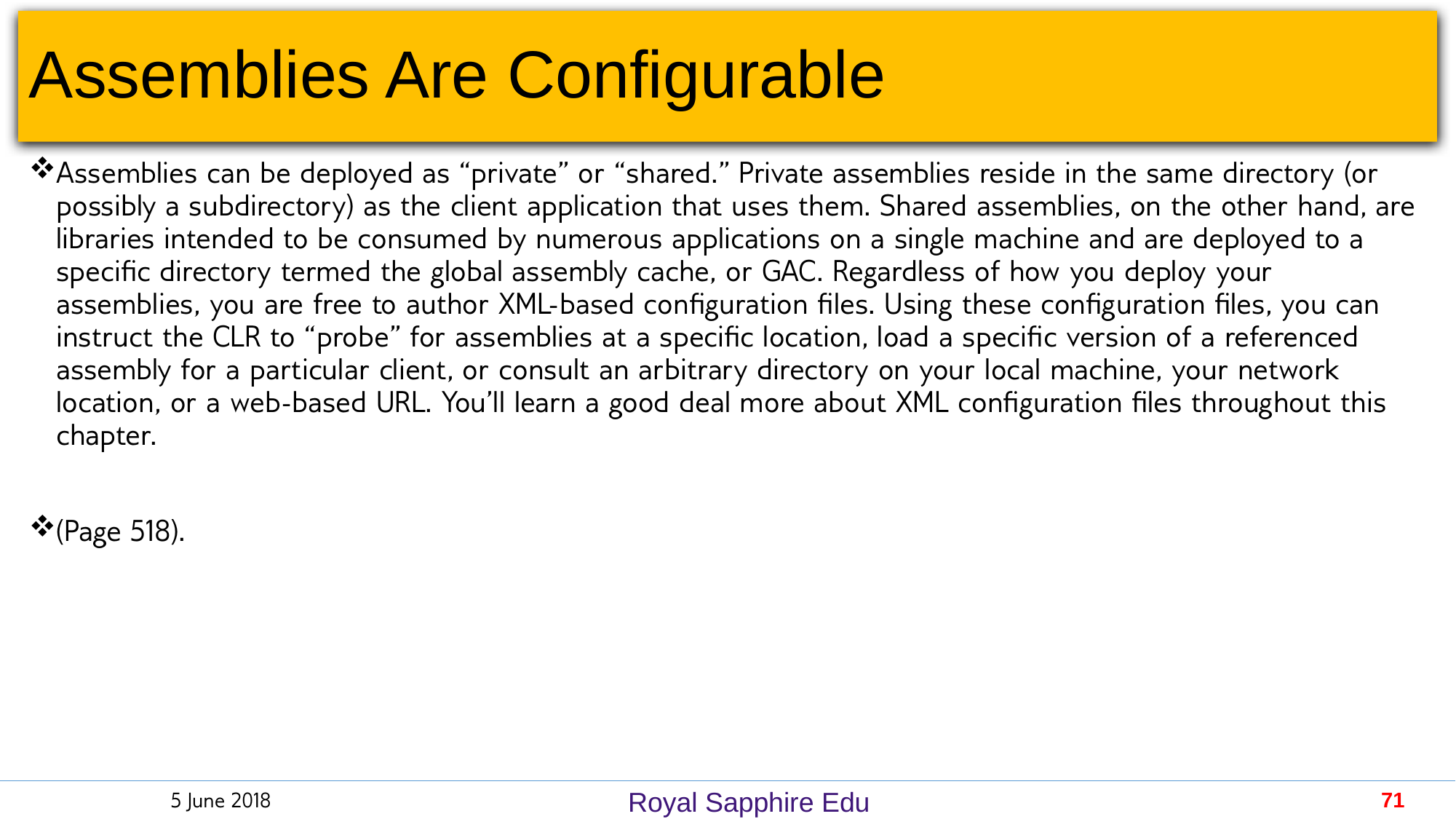

# Assemblies Are Configurable
Assemblies can be deployed as “private” or “shared.” Private assemblies reside in the same directory (or possibly a subdirectory) as the client application that uses them. Shared assemblies, on the other hand, are libraries intended to be consumed by numerous applications on a single machine and are deployed to a specific directory termed the global assembly cache, or GAC. Regardless of how you deploy your assemblies, you are free to author XML-based configuration files. Using these configuration files, you can instruct the CLR to “probe” for assemblies at a specific location, load a specific version of a referenced assembly for a particular client, or consult an arbitrary directory on your local machine, your network location, or a web-based URL. You’ll learn a good deal more about XML configuration files throughout this chapter.

(Page 518).
5 June 2018
71